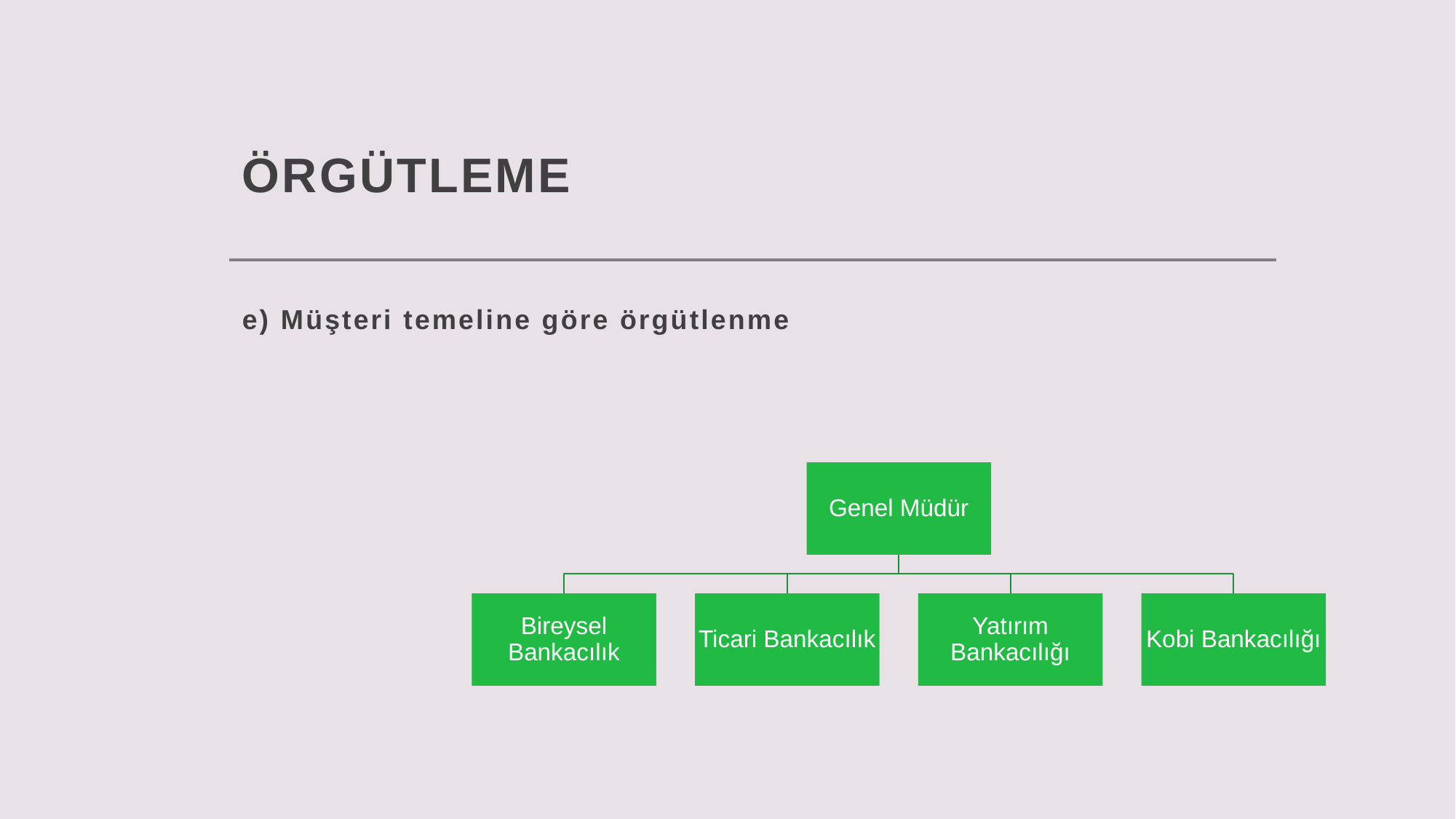

# ÖRGÜTLEME
e) Müşteri temeline göre örgütlenme
Genel Müdür
Bireysel Bankacılık
Ticari Bankacılık
Yatırım Bankacılığı
Kobi Bankacılığı